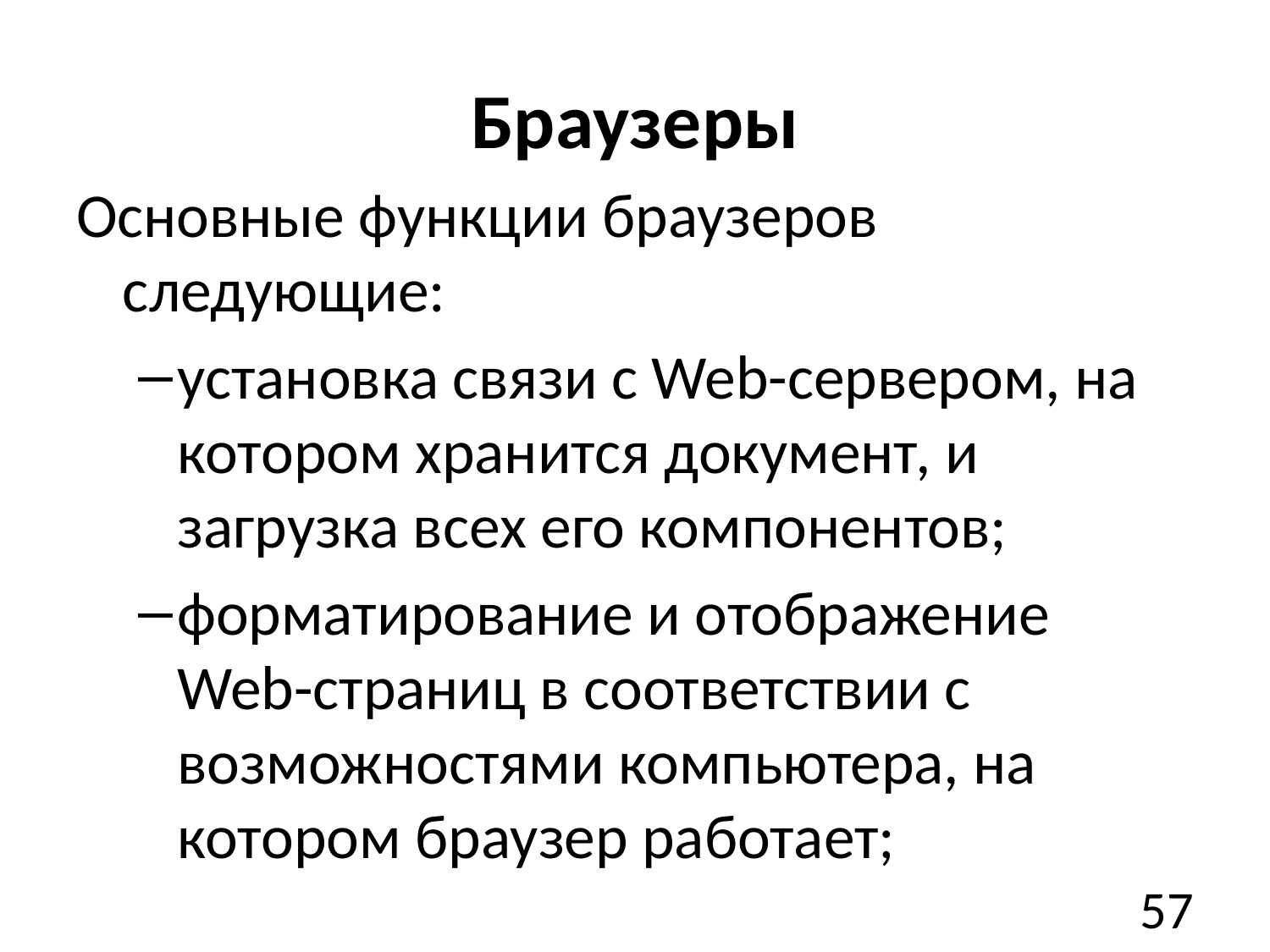

# Браузеры
Основные функции браузеров следующие:
установка связи с Web-сервером, на котором хранится документ, и загрузка всех его компонентов;
форматирование и отображение Web-страниц в соответствии с возможностями компьютера, на котором браузер работает;

57